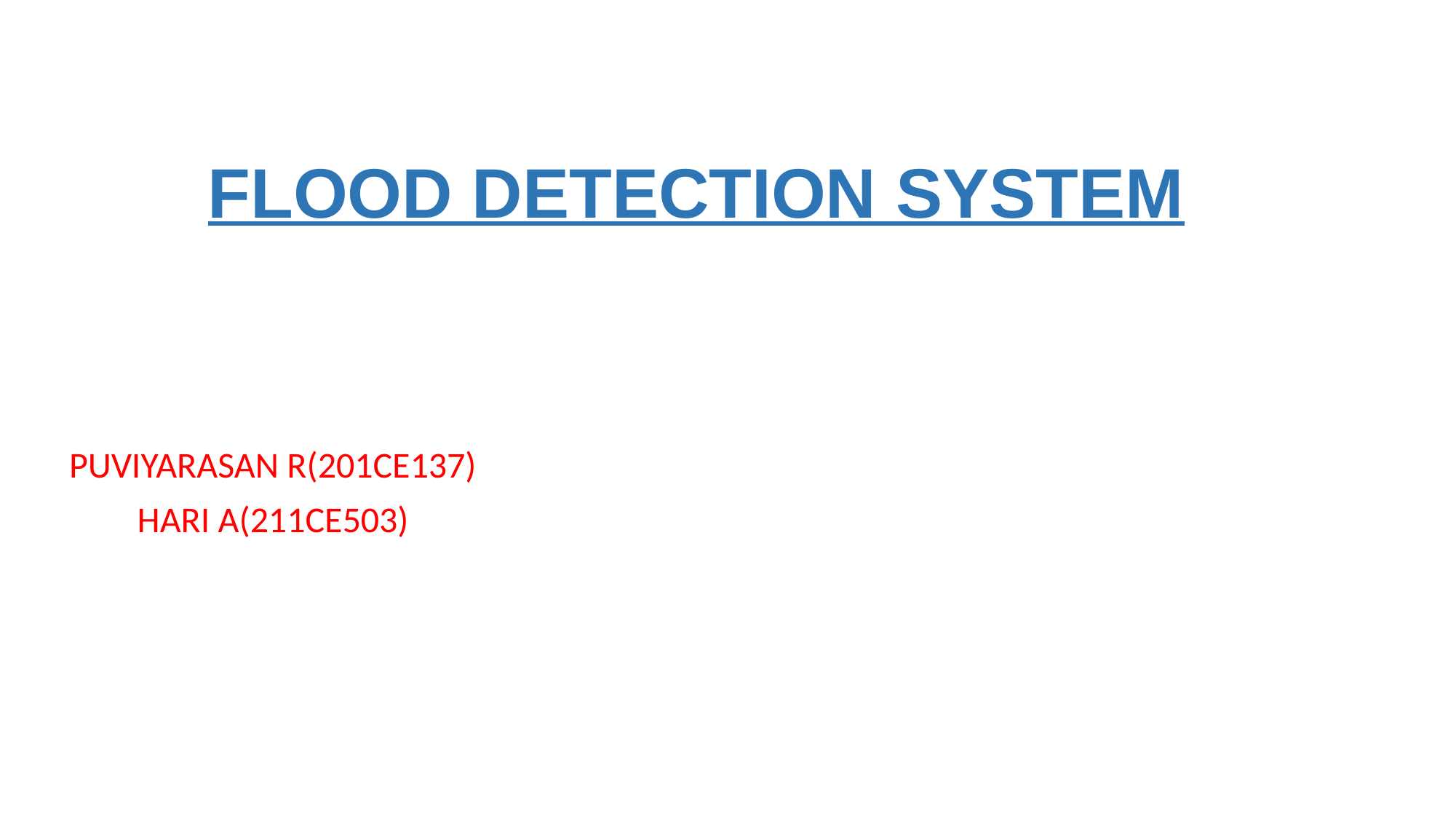

# FLOOD DETECTION SYSTEM
PUVIYARASAN R(201CE137)
HARI A(211CE503)